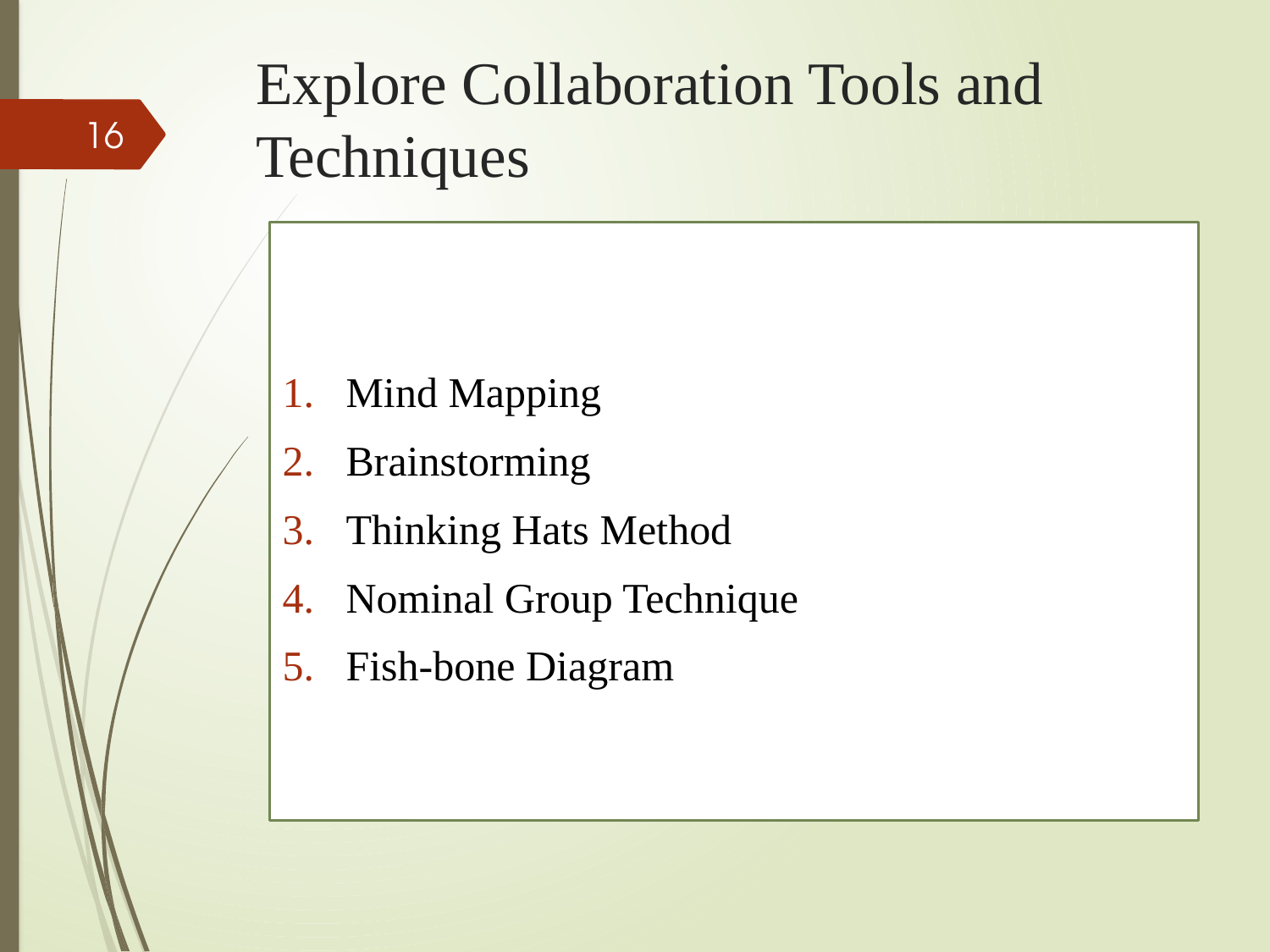

# Explore Collaboration Tools and Techniques
16

Mind Mapping
Brainstorming
Thinking Hats Method
Nominal Group Technique
Fish-bone Diagram